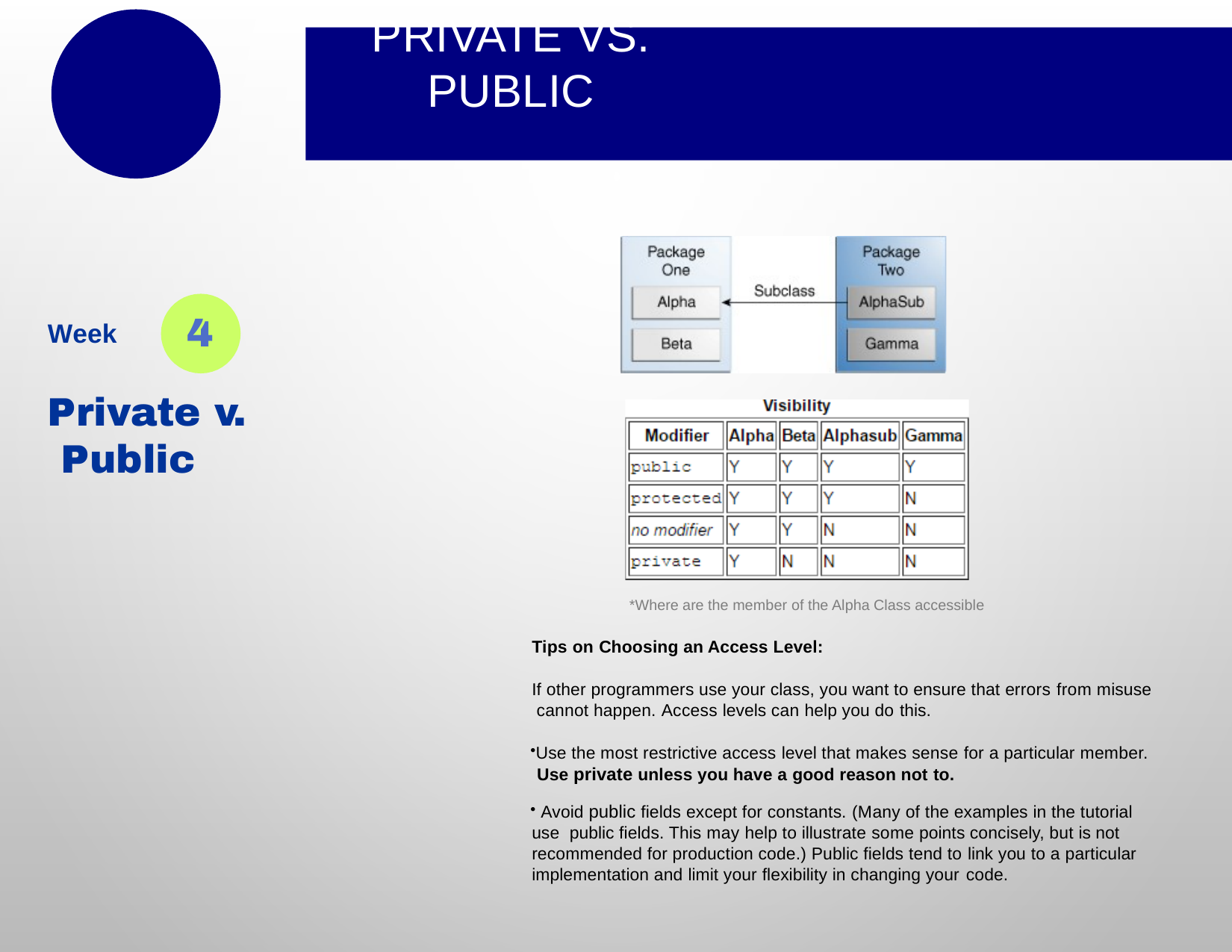

# Private vs. Public

4
Week
Private v.  Public

*Where are the member of the Alpha Class accessible

Tips on Choosing an Access Level:

If other programmers use your class, you want to ensure that errors from misuse  cannot happen. Access levels can help you do this.

Use the most restrictive access level that makes sense for a particular member.  Use private unless you have a good reason not to.
 Avoid public fields except for constants. (Many of the examples in the tutorial use  public fields. This may help to illustrate some points concisely, but is not  recommended for production code.) Public fields tend to link you to a particular  implementation and limit your flexibility in changing your code.